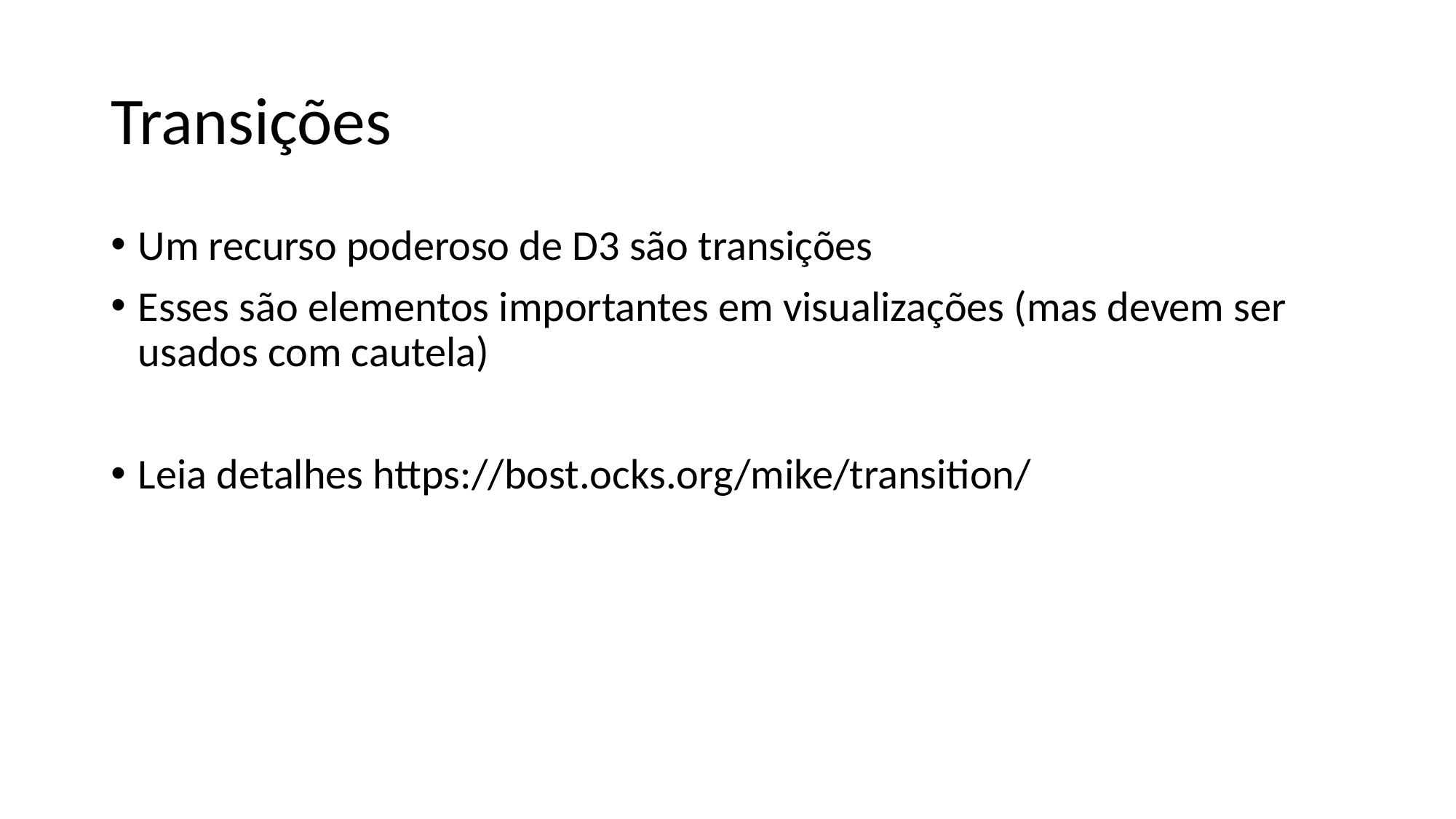

# Transições
Um recurso poderoso de D3 são transições
Esses são elementos importantes em visualizações (mas devem ser usados com cautela)

Leia detalhes https://bost.ocks.org/mike/transition/